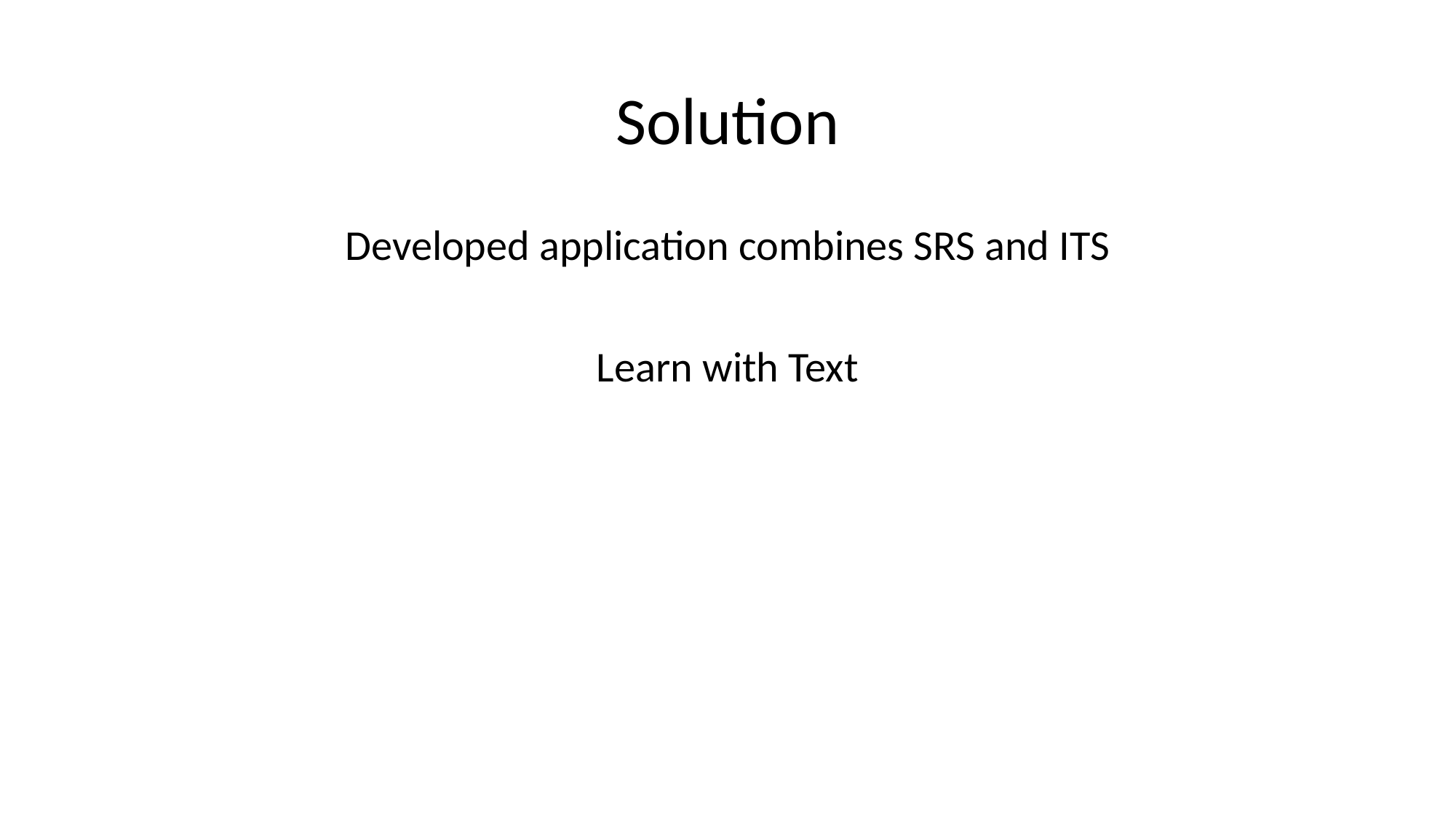

# Solution
Developed application combines SRS and ITS

Learn with Text